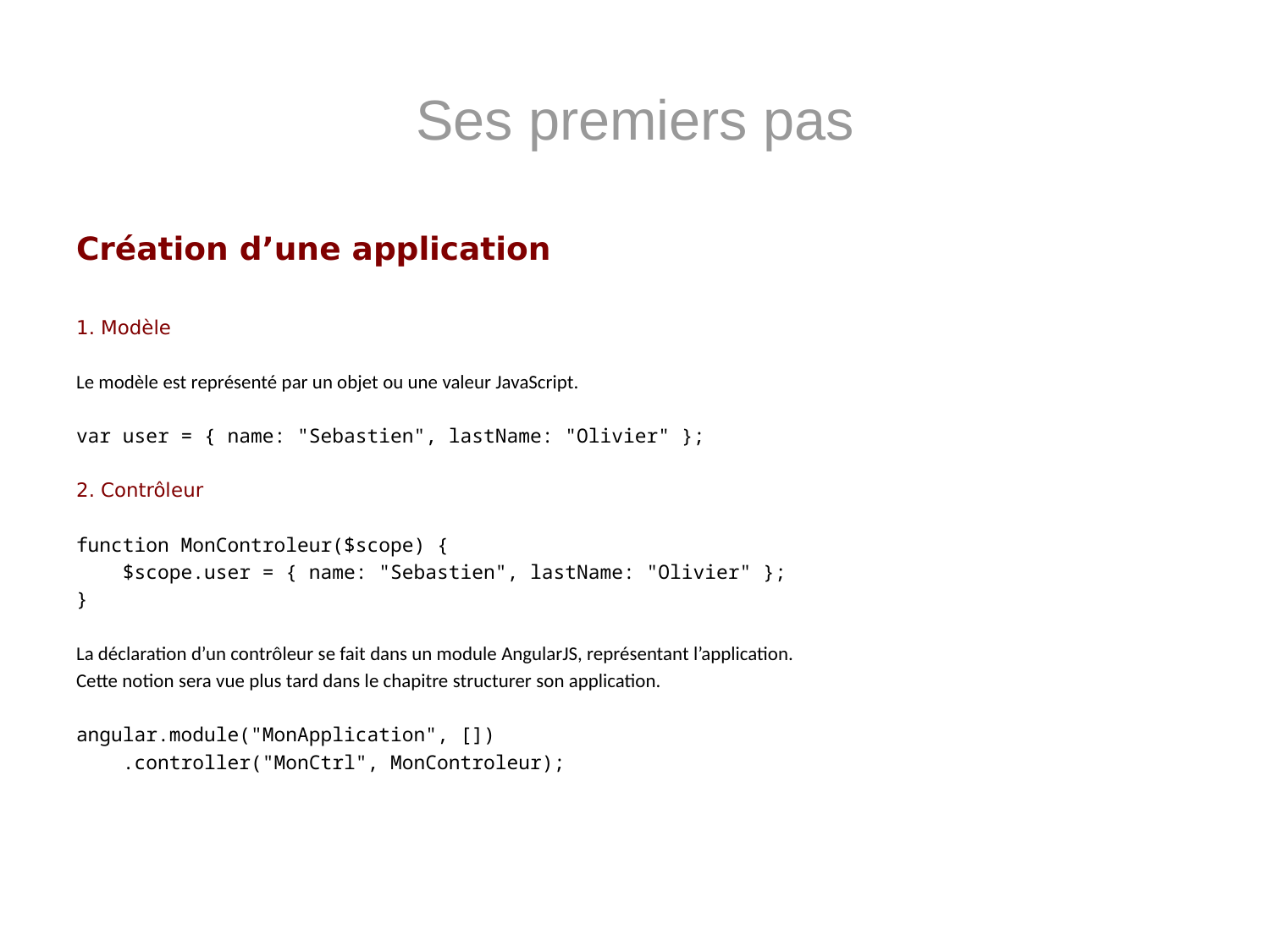

# Ses premiers pas
Création d’une application

1. Modèle

Le modèle est représenté par un objet ou une valeur JavaScript.

var user = { name: "Sebastien", lastName: "Olivier" };

2. Contrôleur

function MonControleur($scope) {
    $scope.user = { name: "Sebastien", lastName: "Olivier" };
}

La déclaration d’un contrôleur se fait dans un module AngularJS, représentant l’application.
Cette notion sera vue plus tard dans le chapitre structurer son application.

angular.module("MonApplication", [])
    .controller("MonCtrl", MonControleur);